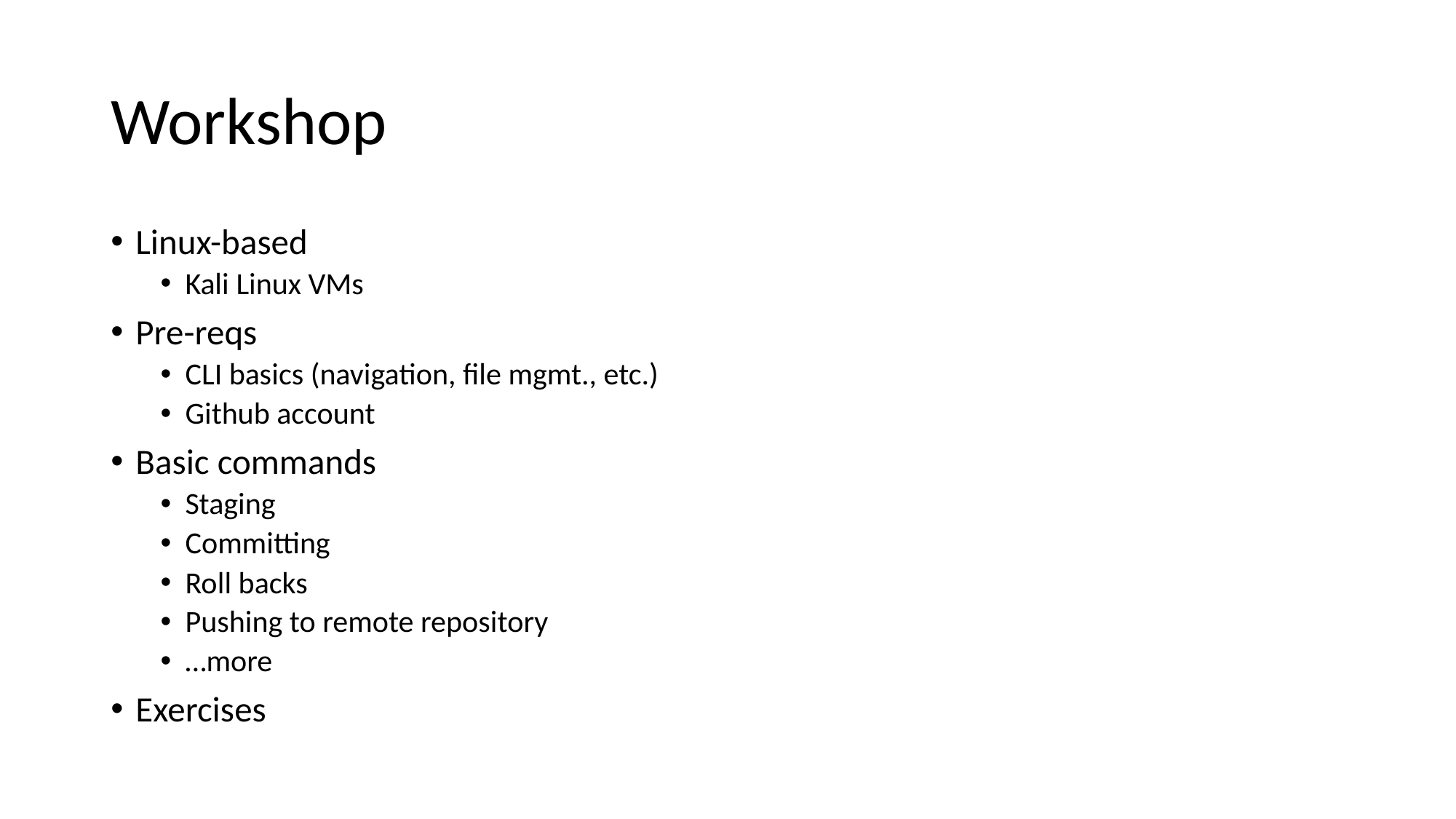

# Workshop
Linux-based
Kali Linux VMs
Pre-reqs
CLI basics (navigation, file mgmt., etc.)
Github account
Basic commands
Staging
Committing
Roll backs
Pushing to remote repository
…more
Exercises